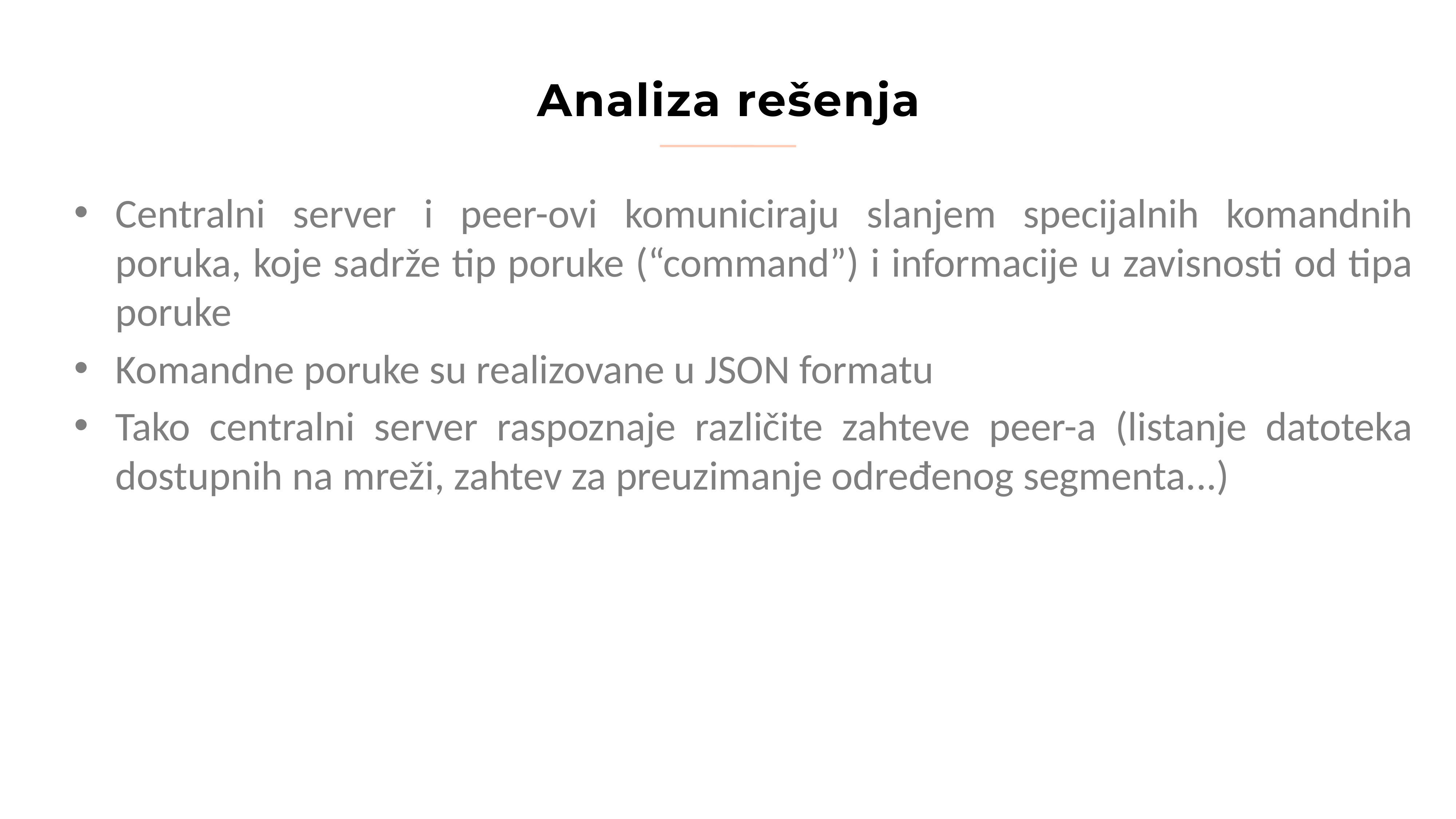

Analiza rešenja

Centralni server i peer-ovi komuniciraju slanjem specijalnih komandnih poruka, koje sadrže tip poruke (“command”) i informacije u zavisnosti od tipa poruke
Komandne poruke su realizovane u JSON formatu
Tako centralni server raspoznaje različite zahteve peer-a (listanje datoteka dostupnih na mreži, zahtev za preuzimanje određenog segmenta...)